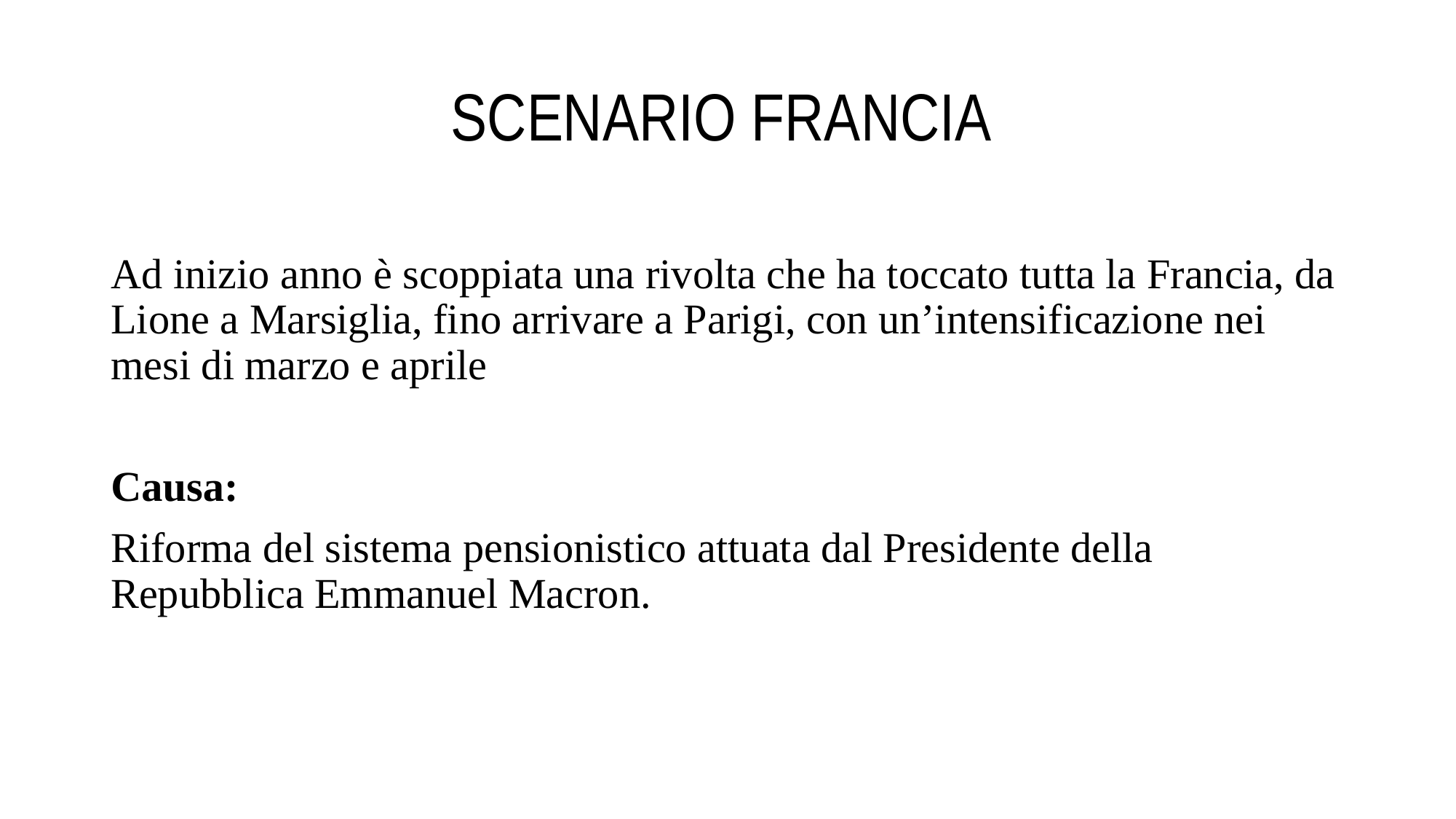

# SCENARIO FRANCIA
Ad inizio anno è scoppiata una rivolta che ha toccato tutta la Francia, da Lione a Marsiglia, fino arrivare a Parigi, con un’intensificazione nei mesi di marzo e aprile

Causa:
Riforma del sistema pensionistico attuata dal Presidente della  	    Repubblica Emmanuel Macron.